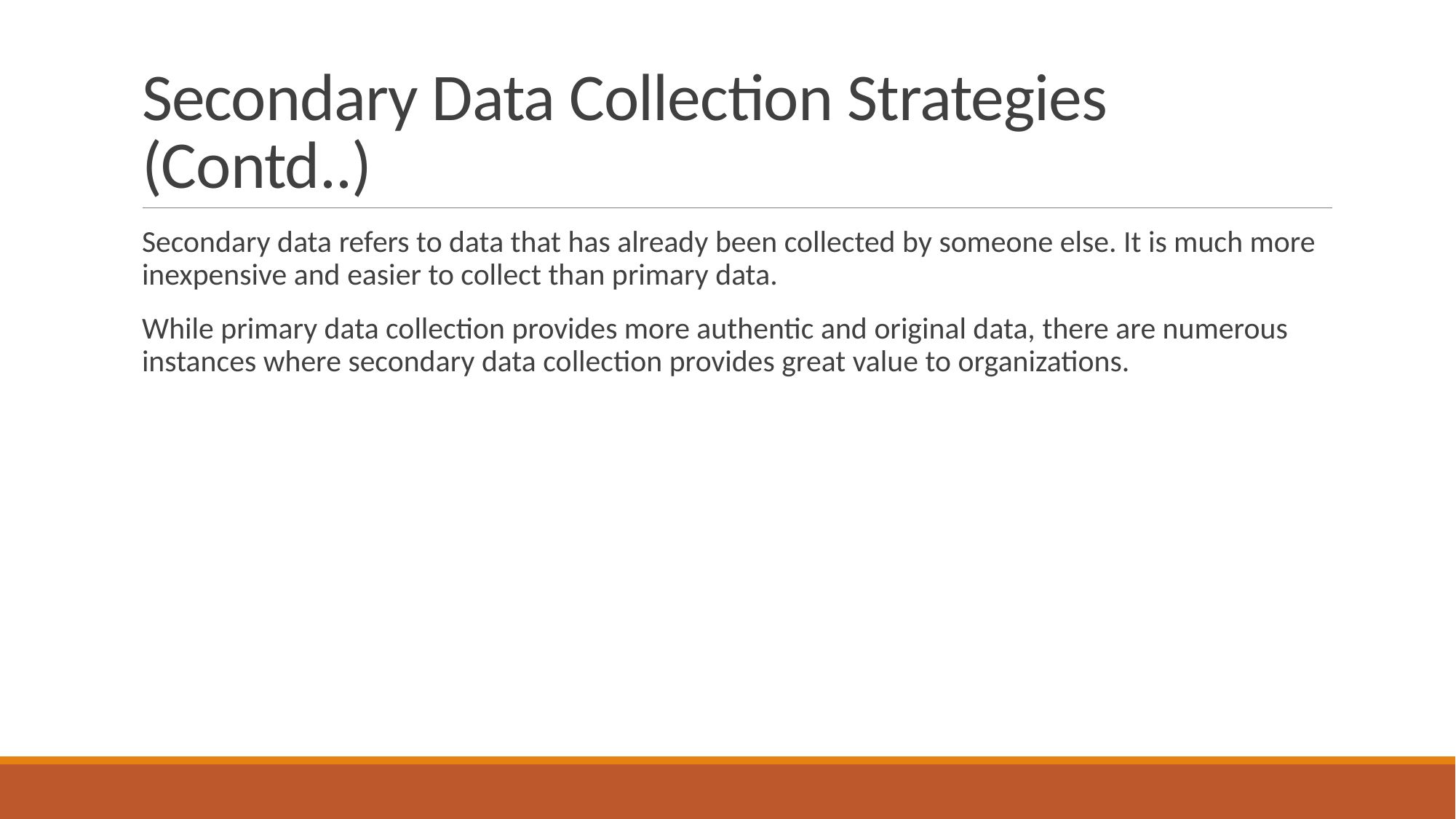

# Secondary Data Collection Strategies (Contd..)
Secondary data refers to data that has already been collected by someone else. It is much more inexpensive and easier to collect than primary data.
While primary data collection provides more authentic and original data, there are numerous instances where secondary data collection provides great value to organizations.